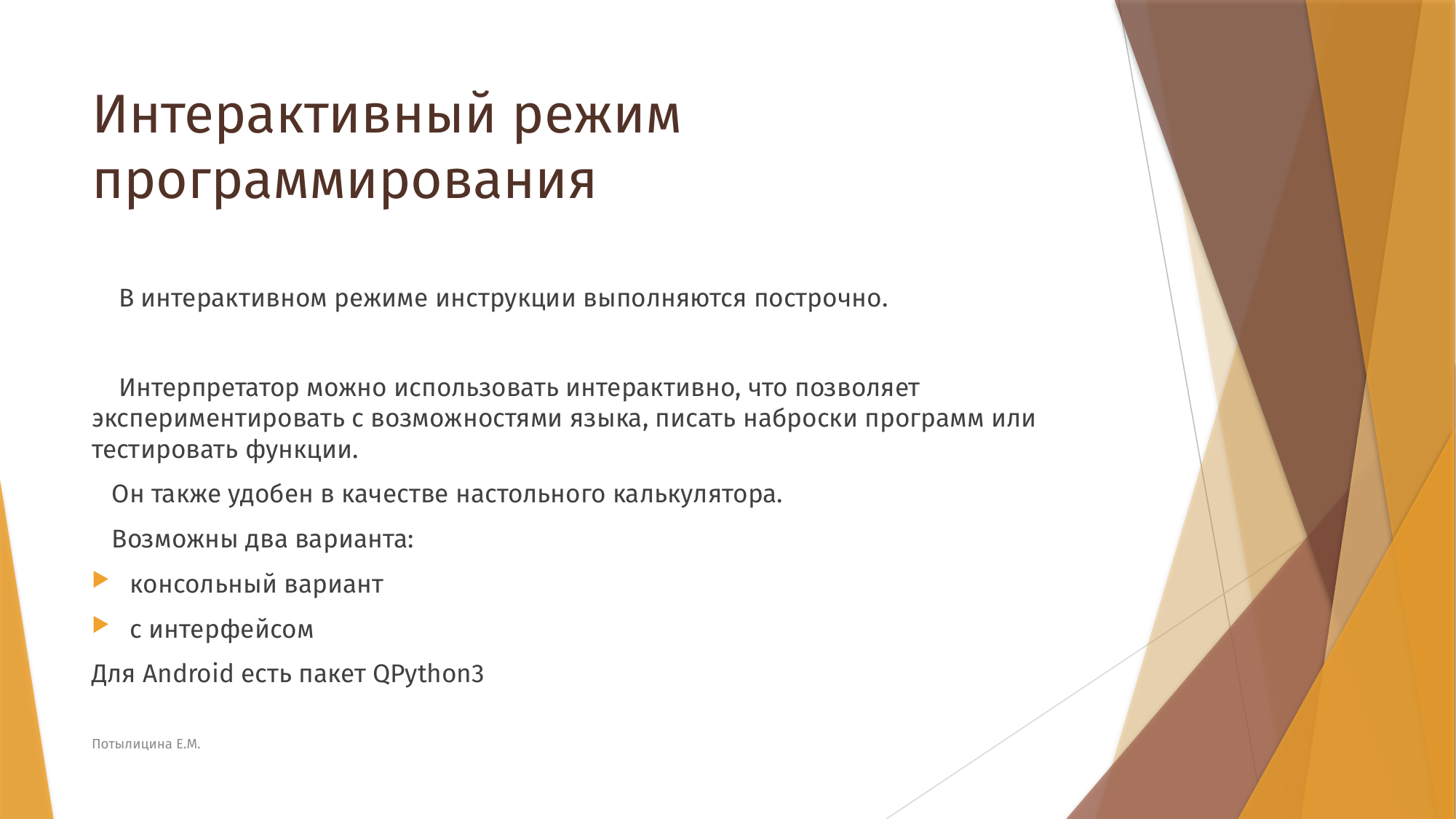

# Интерактивный режим программирования

    В интерактивном режиме инструкции выполняются построчно.

    Интерпретатор можно использовать интерактивно, что позволяет экспериментировать с возможностями языка, писать наброски программ или тестировать функции.
   Он также удобен в качестве настольного калькулятора.
   Возможны два варианта:
консольный вариант
с интерфейсом
Для Android есть пакет QPython3

Потылицина Е.М.